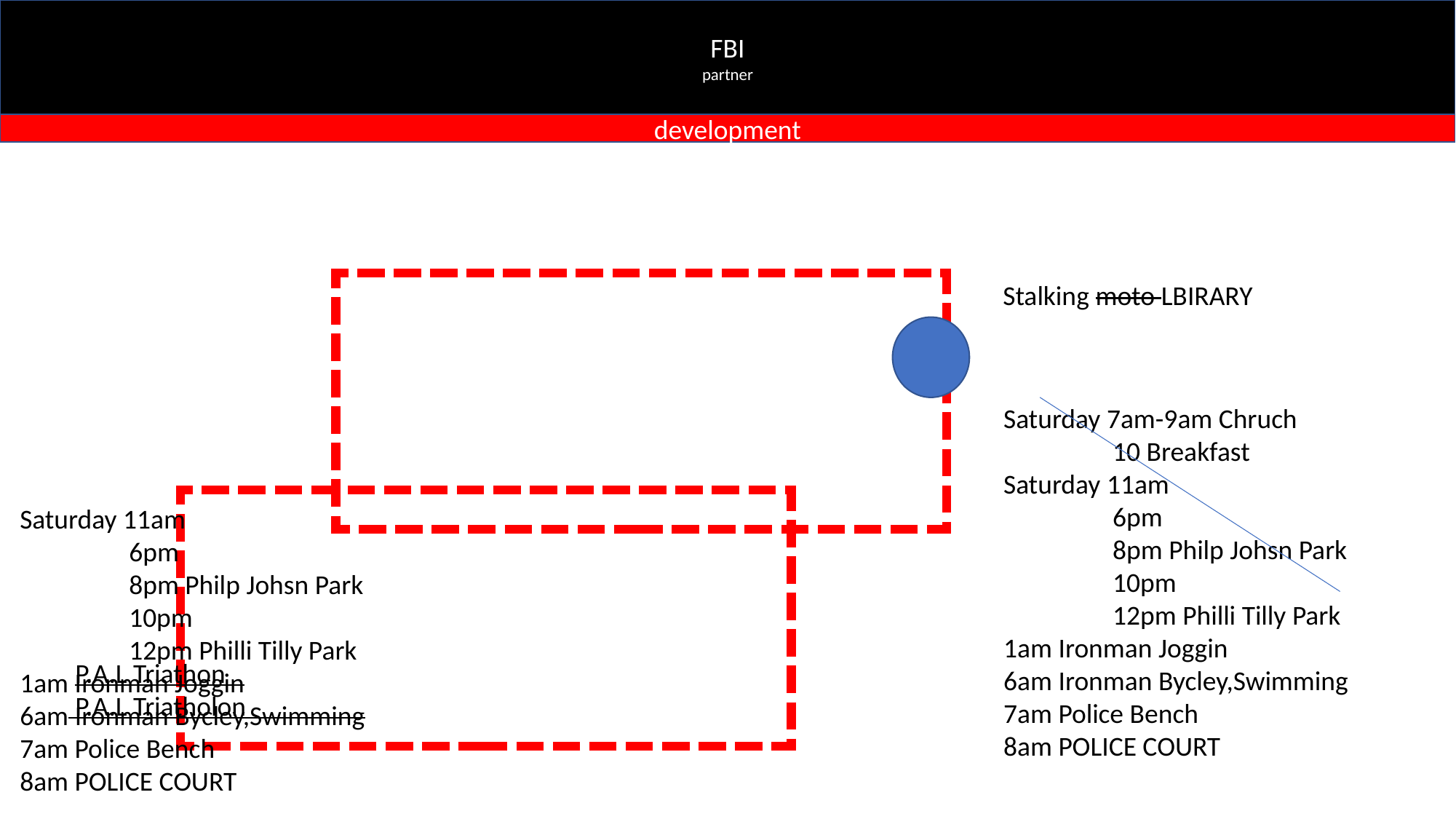

FBI
partner
development

Stalking moto LBIRARY

Saturday 7am-9am Chruch
	10 Breakfast
Saturday 11am
	6pm
	8pm Philp Johsn Park
	10pm
	12pm Philli Tilly Park
1am Ironman Joggin
6am Ironman Bycley,Swimming
7am Police Bench
8am POLICE COURT

Saturday 11am
	6pm
	8pm Philp Johsn Park
	10pm
	12pm Philli Tilly Park
1am Ironman Joggin
6am Ironman Bycley,Swimming
7am Police Bench
8am POLICE COURT
P.A.L Triathon
P.A.L Triatholon